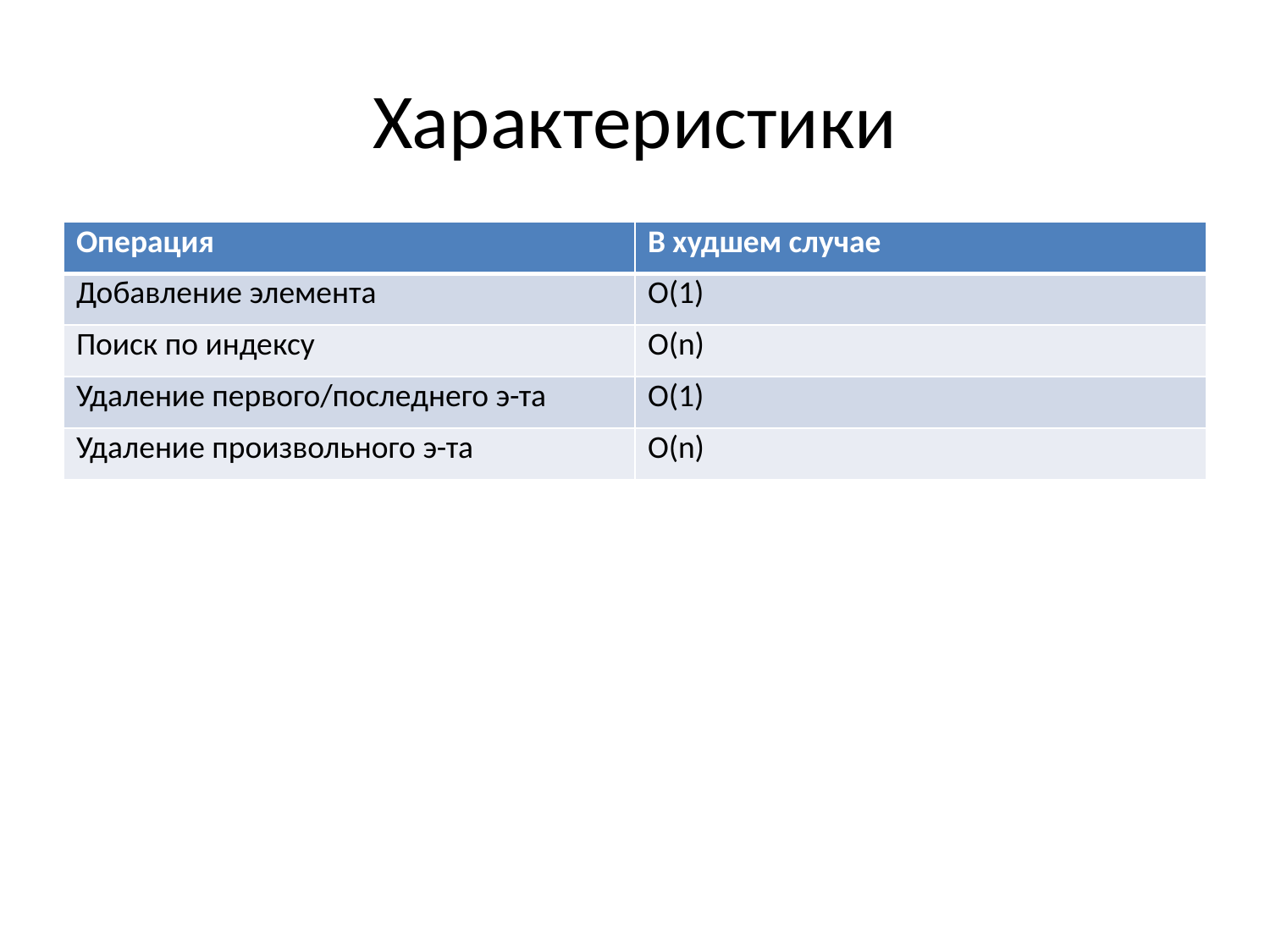

# Характеристики
| Операция | В худшем случае |
| --- | --- |
| Добавление элемента | O(1) |
| Поиск по индексу | O(n) |
| Удаление первого/последнего э-та | O(1) |
| Удаление произвольного э-та | O(n) |